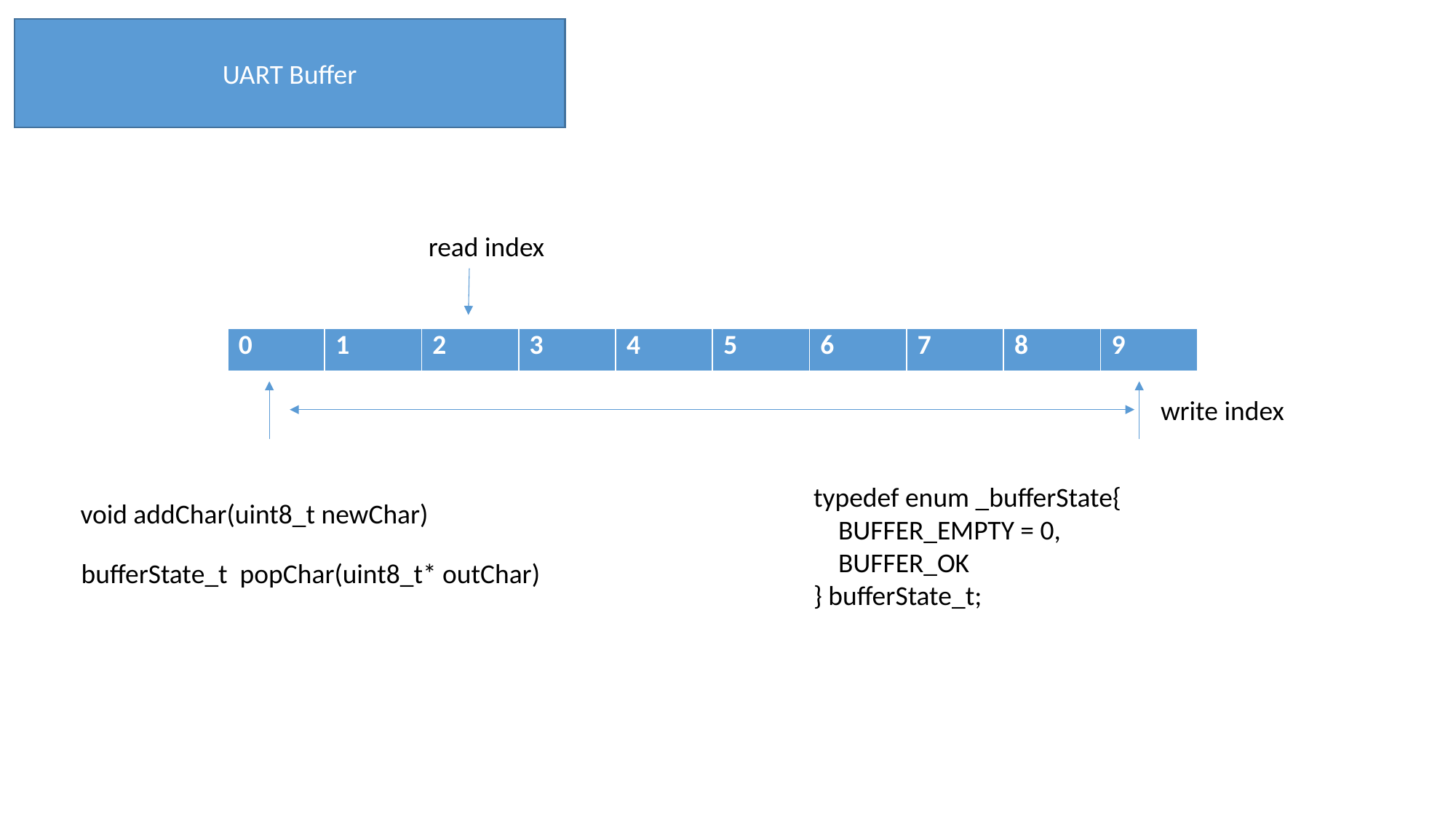

UART Buffer
read index
| 0 | 1 | 2 | 3 | 4 | 5 | 6 | 7 | 8 | 9 |
| --- | --- | --- | --- | --- | --- | --- | --- | --- | --- |
write index
typedef enum _bufferState{
    BUFFER_EMPTY = 0,
    BUFFER_OK
} bufferState_t;
void addChar(uint8_t newChar)
bufferState_t  popChar(uint8_t* outChar)